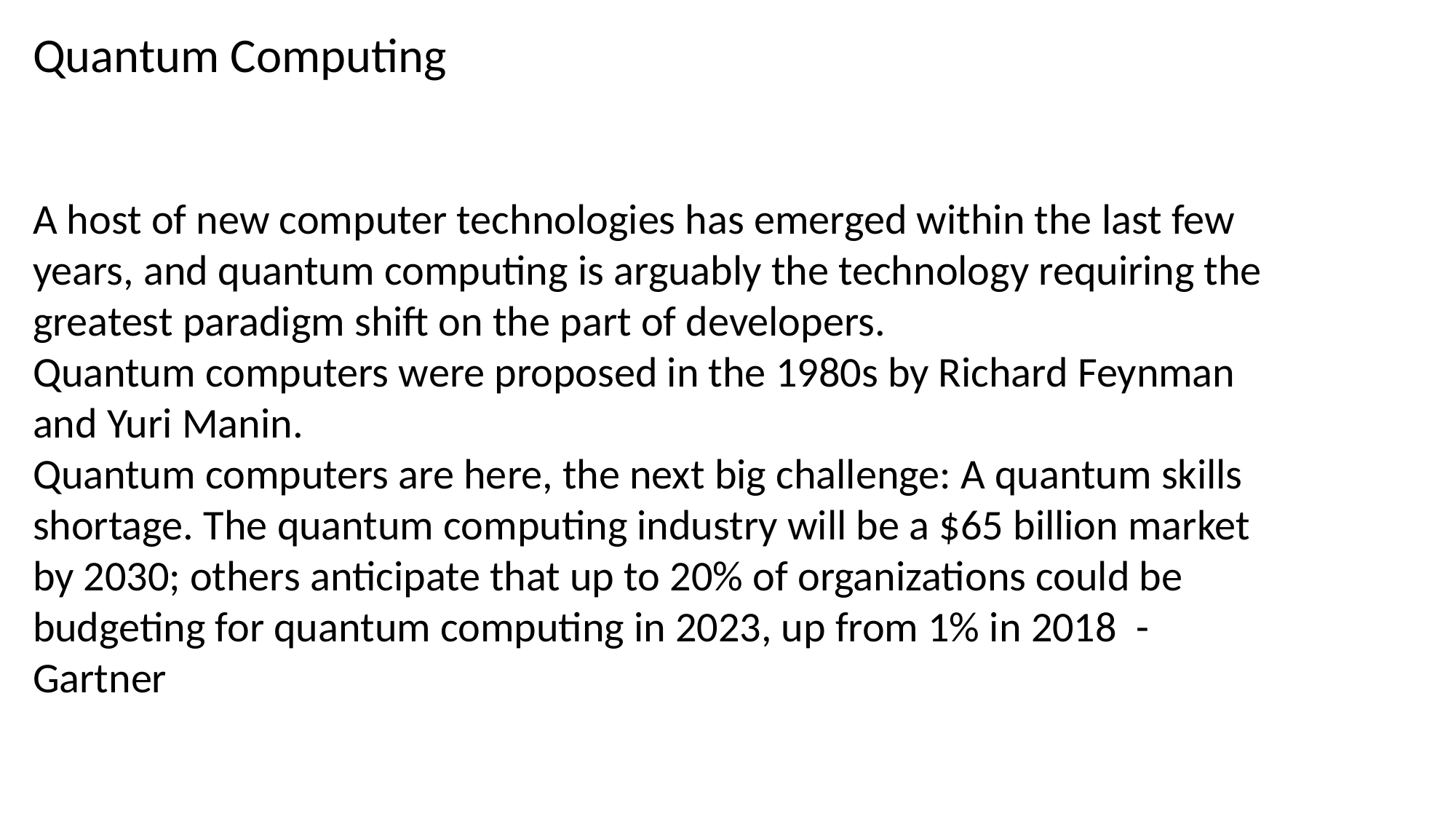

# Quantum Computing
A host of new computer technologies has emerged within the last few years, and quantum computing is arguably the technology requiring the greatest paradigm shift on the part of developers.
Quantum computers were proposed in the 1980s by Richard Feynman and Yuri Manin.
Quantum computers are here, the next big challenge: A quantum skills shortage. The quantum computing industry will be a $65 billion market by 2030; others anticipate that up to 20% of organizations could be budgeting for quantum computing in 2023, up from 1% in 2018  - Gartner